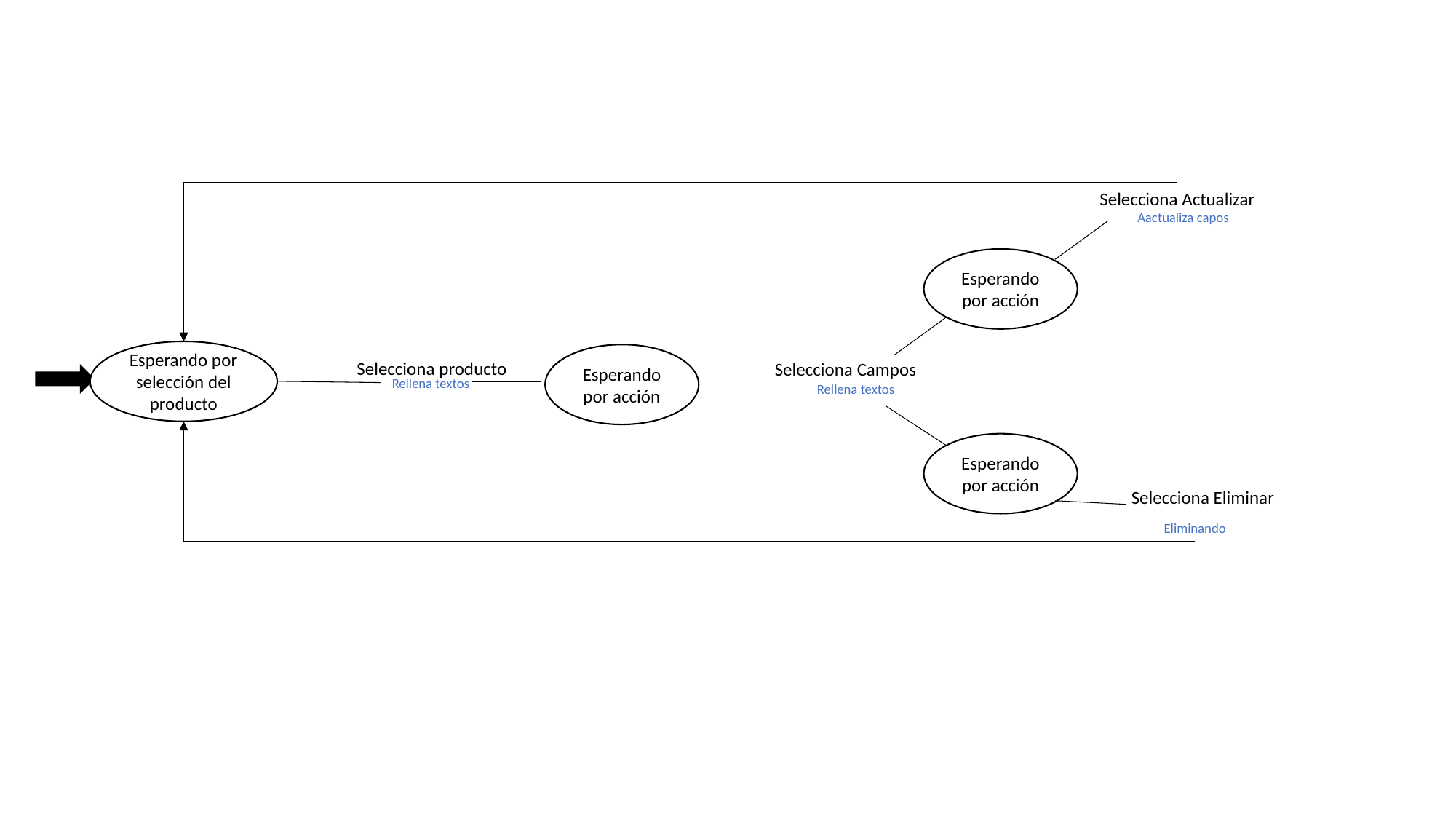

Selecciona Actualizar
Aactualiza capos
Esperando por acción
Esperando por selección del producto
Esperando por acción
Selecciona producto
Selecciona Campos

Rellena textos
Rellena textos
Esperando por acción
Selecciona Eliminar
Eliminando